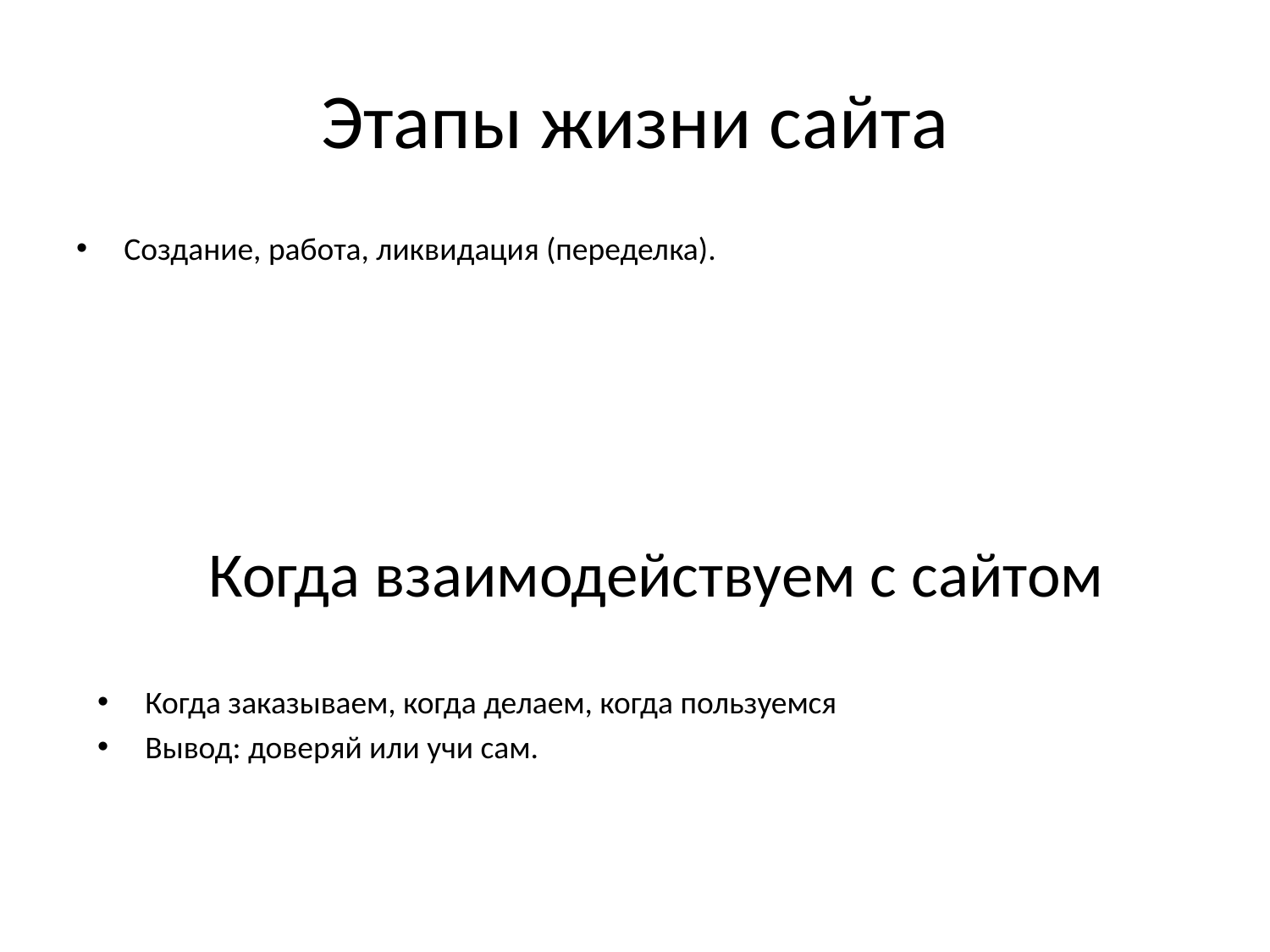

# Этапы жизни сайта
Создание, работа, ликвидация (переделка).

Когда взаимодействуем с сайтом
Когда заказываем, когда делаем, когда пользуемся
Вывод: доверяй или учи сам.